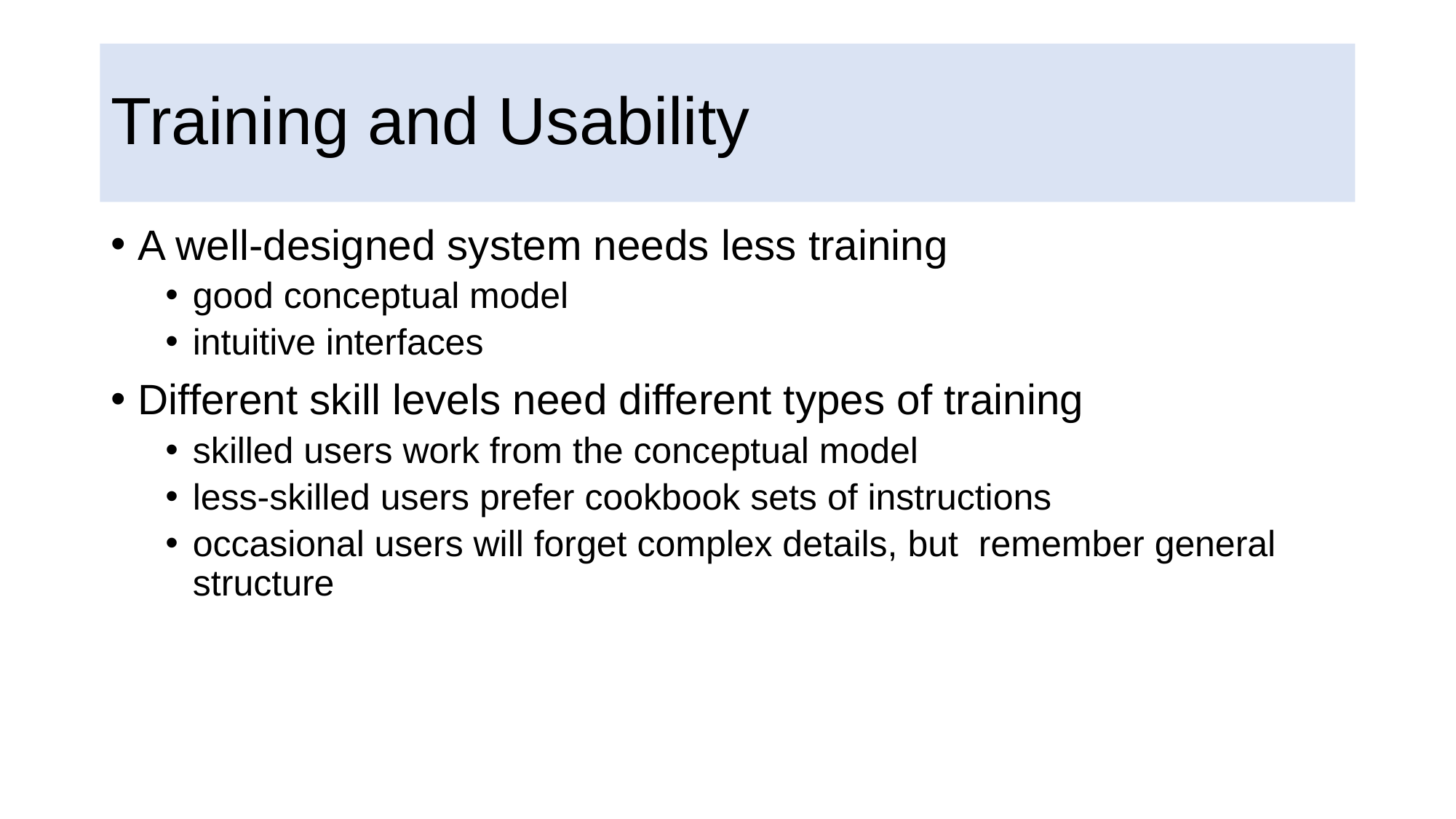

# Training and Usability
A well-designed system needs less training
good conceptual model
intuitive interfaces
Different skill levels need different types of training
skilled users work from the conceptual model
less-skilled users prefer cookbook sets of instructions
occasional users will forget complex details, but  remember general structure